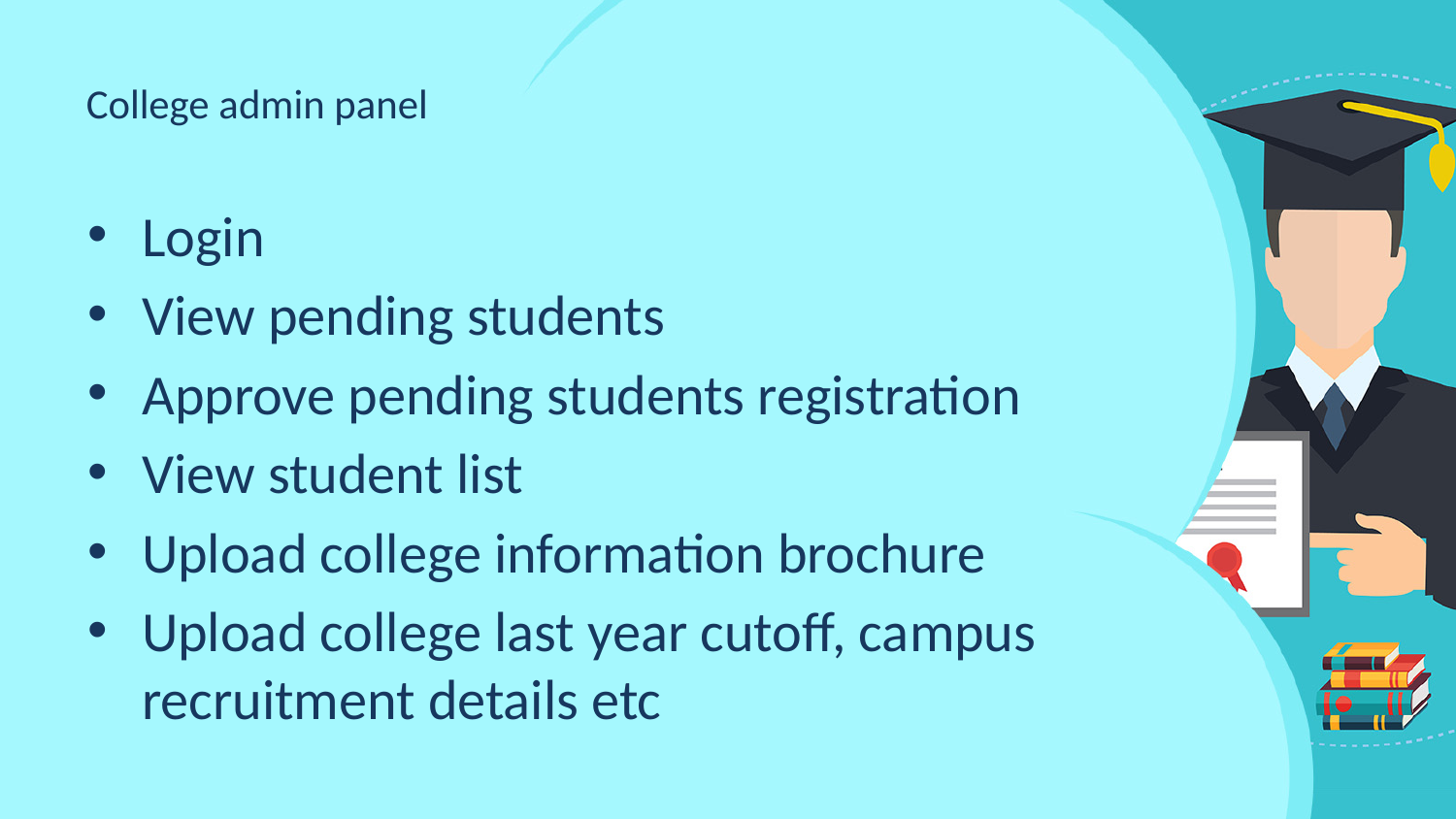

# College admin panel
Login
View pending students
Approve pending students registration
View student list
Upload college information brochure
Upload college last year cutoff, campus recruitment details etc